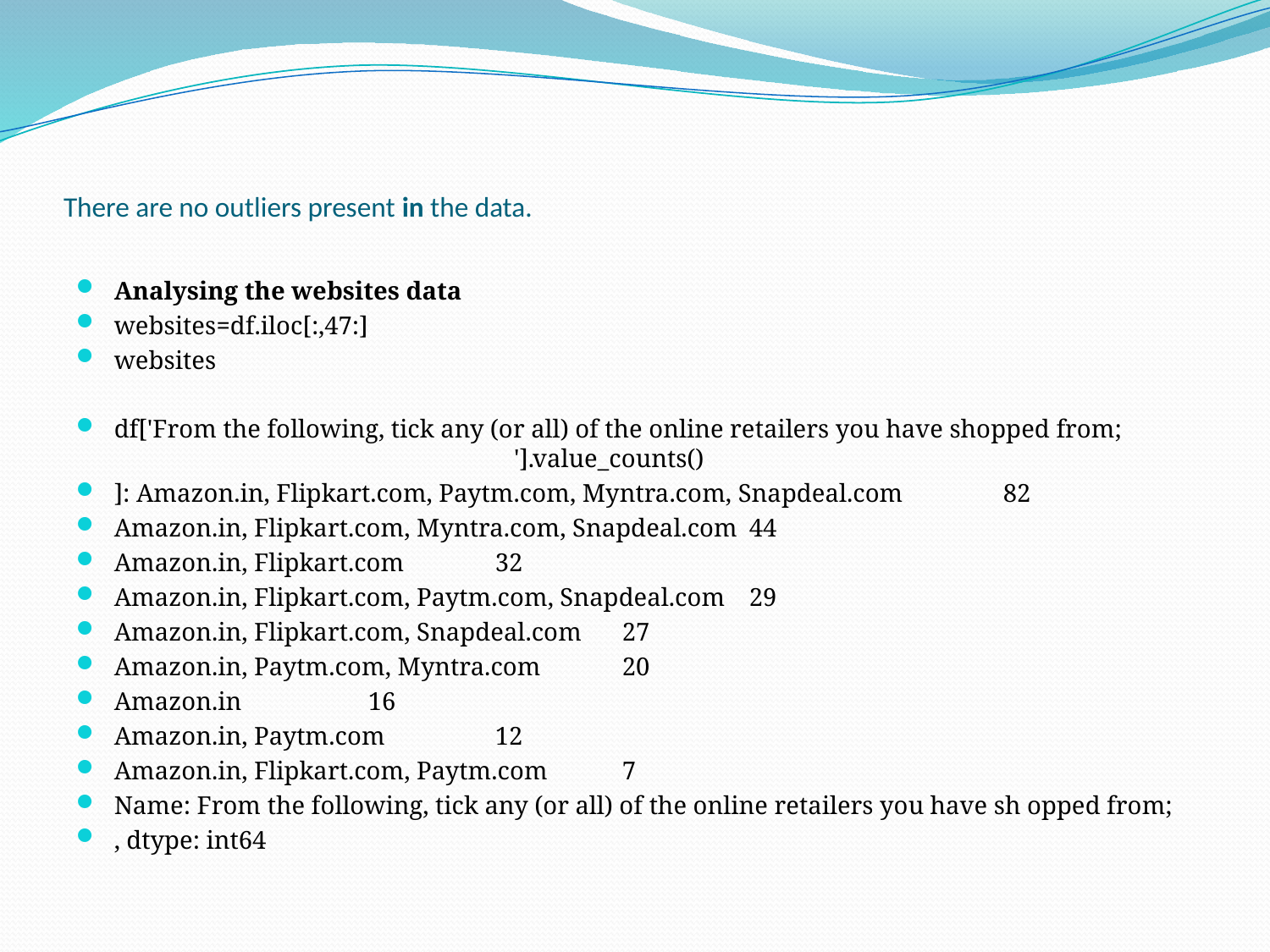

# There are no outliers present in the data.
Analysing the websites data
websites=df.iloc[:,47:]
websites

df['From the following, tick any (or all) of the online retailers you have shopped from;                                                                           '].value_counts()
]: Amazon.in, Flipkart.com, Paytm.com, Myntra.com, Snapdeal.com	82
Amazon.in, Flipkart.com, Myntra.com, Snapdeal.com	44
Amazon.in, Flipkart.com	32
Amazon.in, Flipkart.com, Paytm.com, Snapdeal.com	29
Amazon.in, Flipkart.com, Snapdeal.com	27
Amazon.in, Paytm.com, Myntra.com	20
Amazon.in	16
Amazon.in, Paytm.com	12
Amazon.in, Flipkart.com, Paytm.com	7
Name: From the following, tick any (or all) of the online retailers you have sh opped from;
, dtype: int64